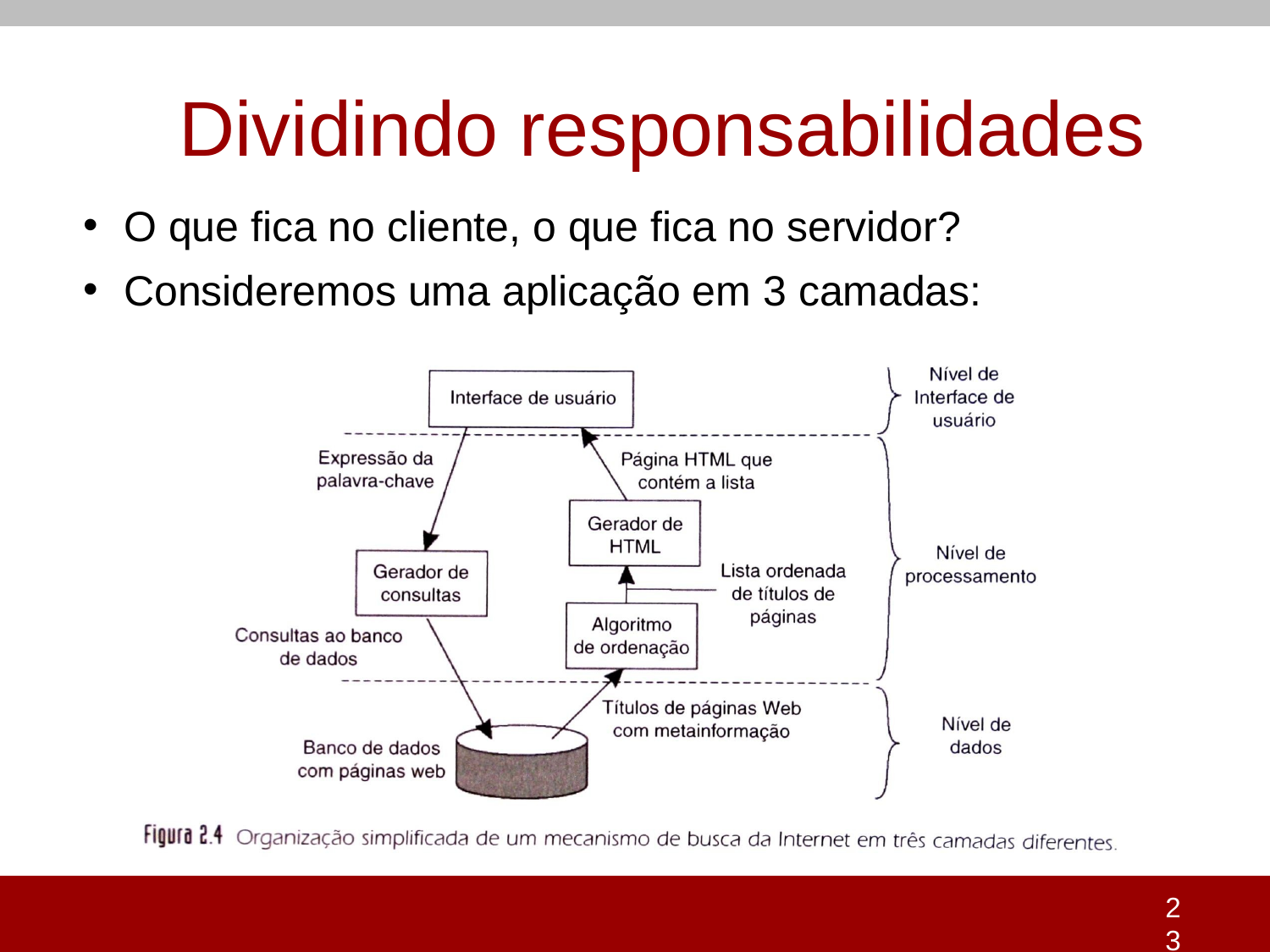

# Dividindo responsabilidades
O que fica no cliente, o que fica no servidor?
Consideremos uma aplicação em 3 camadas:

23